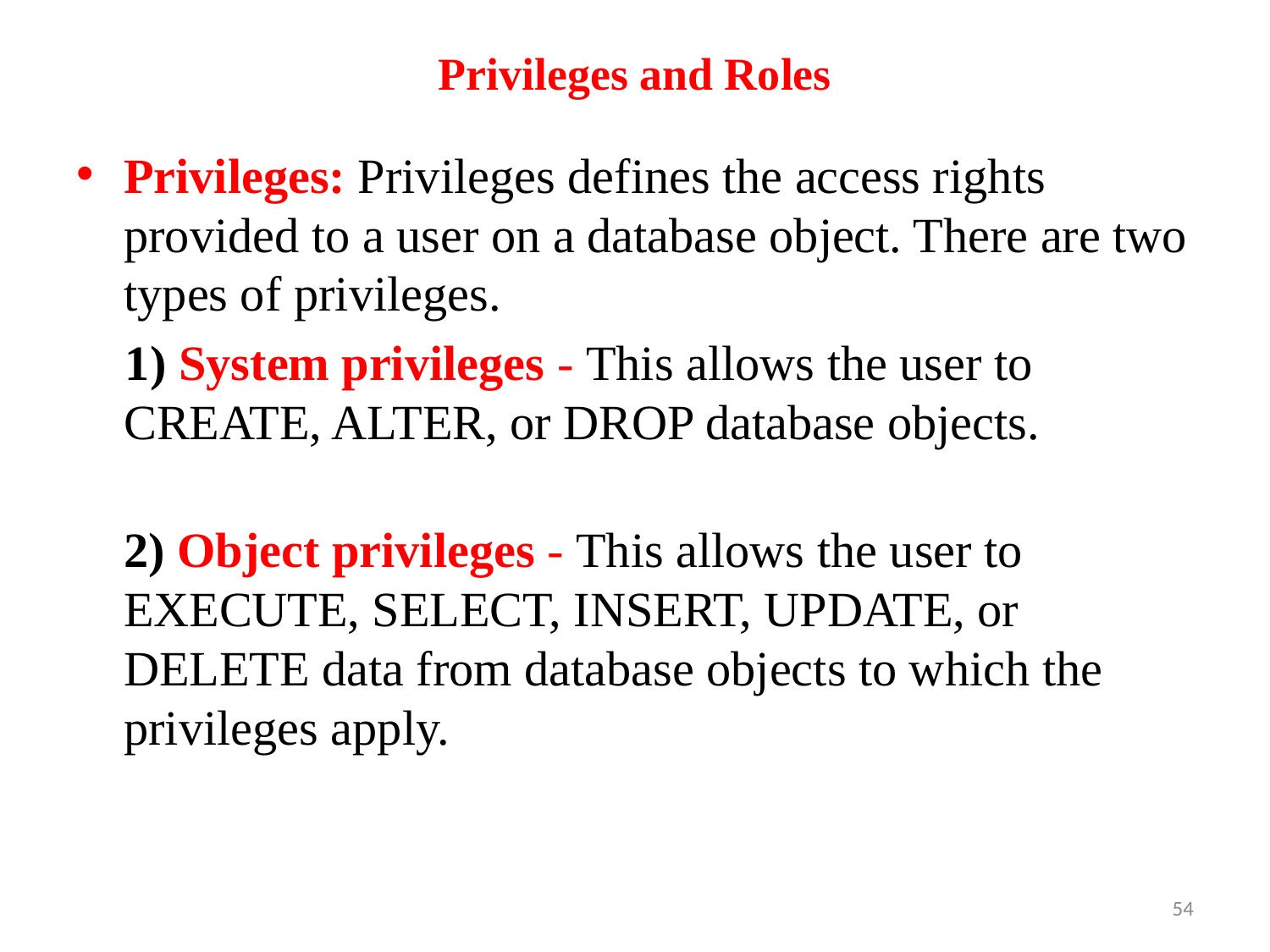

# Privileges and Roles
Privileges: Privileges defines the access rights provided to a user on a database object. There are two types of privileges.
    1) System privileges - This allows the user to CREATE, ALTER, or DROP database objects.
2) Object privileges - This allows the user to EXECUTE, SELECT, INSERT, UPDATE, or DELETE data from database objects to which the privileges apply.

54